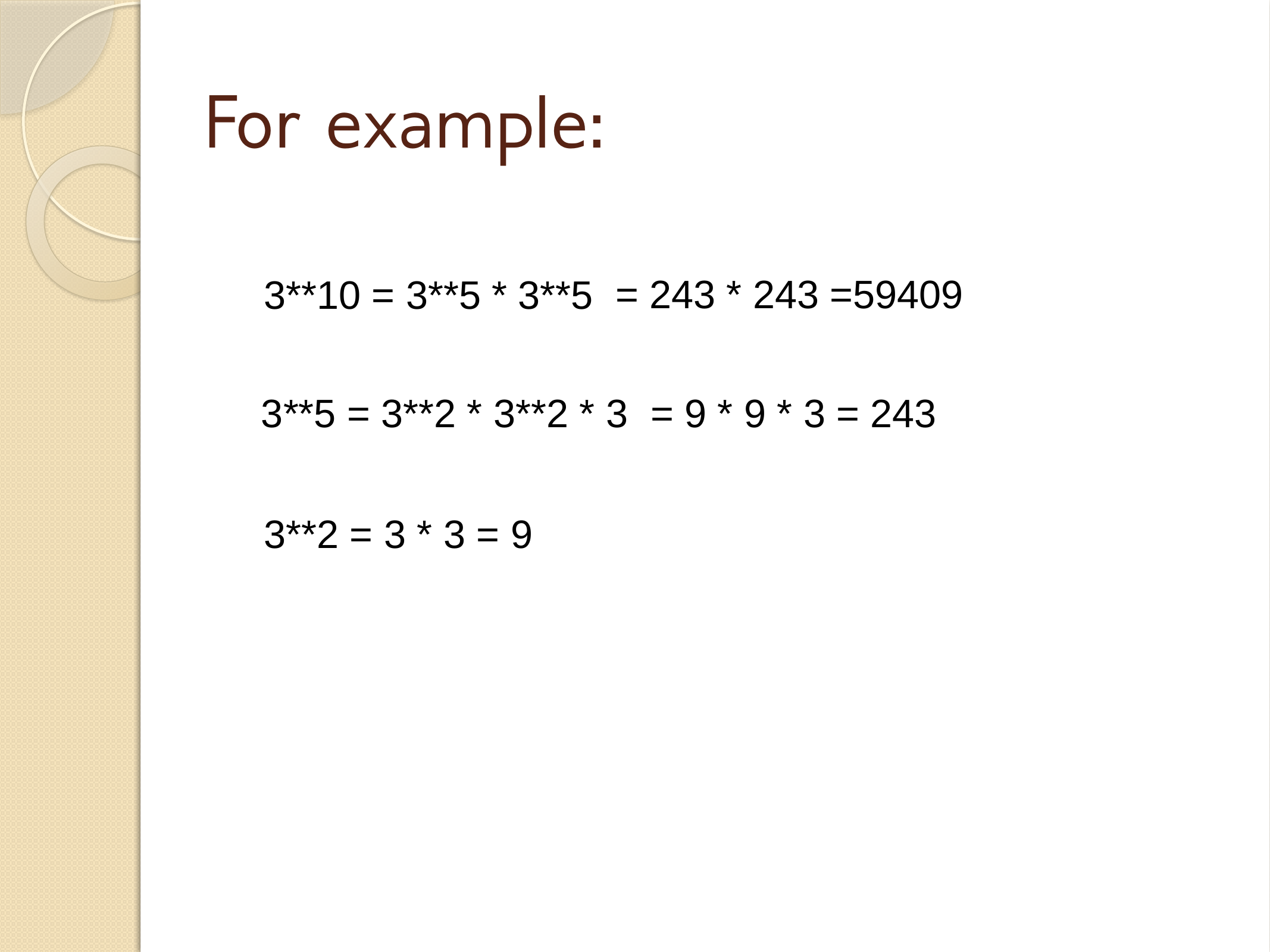

# For example:

= 243 * 243 =59409
3**10 = 3**5 * 3**5
3**5 = 3**2 * 3**2 * 3
= 9 * 9 * 3 = 243
3**2 = 3 * 3 = 9